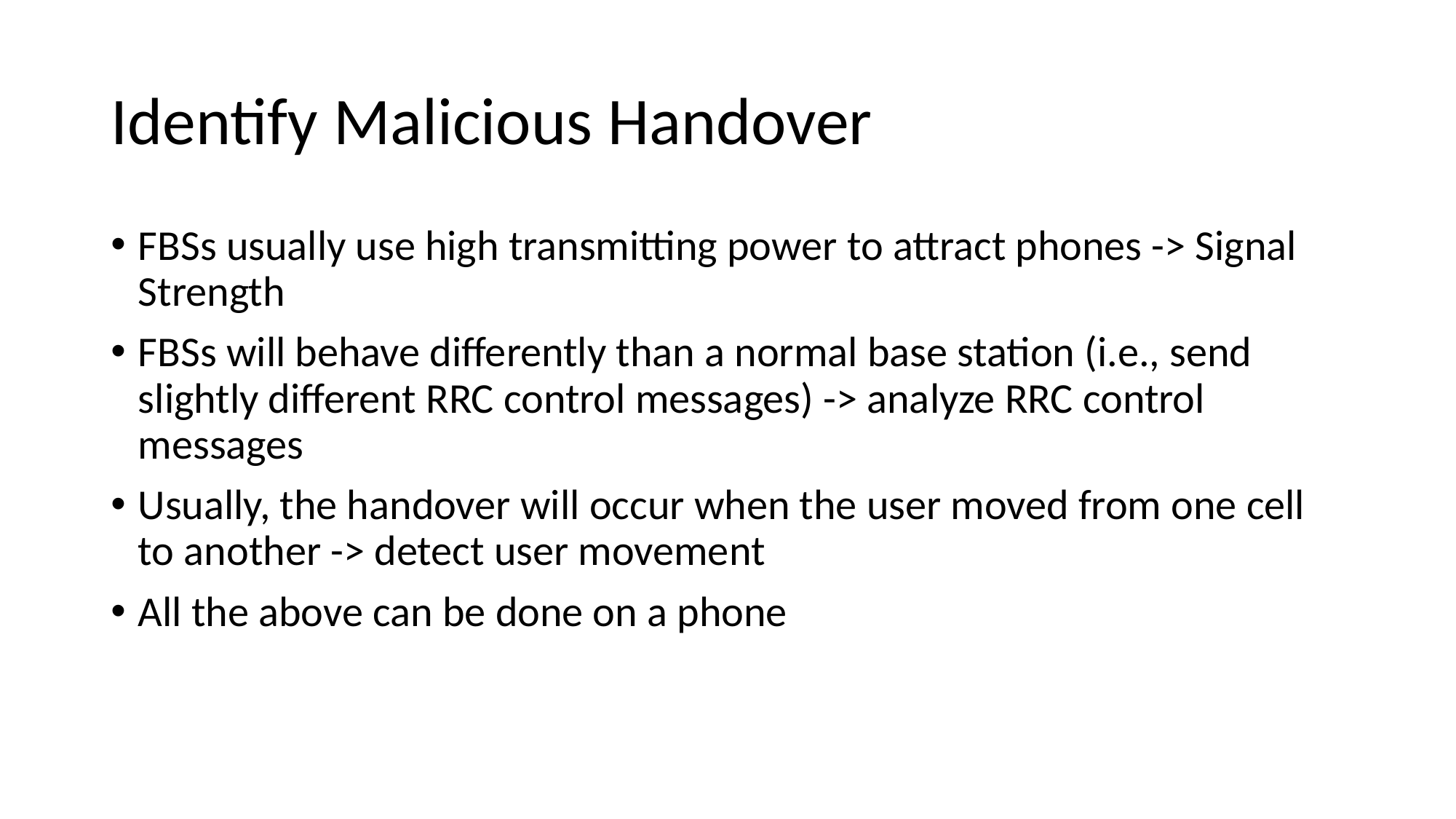

# Identify Malicious Handover
FBSs usually use high transmitting power to attract phones -> Signal Strength
FBSs will behave differently than a normal base station (i.e., send slightly different RRC control messages) -> analyze RRC control messages
Usually, the handover will occur when the user moved from one cell to another -> detect user movement
All the above can be done on a phone